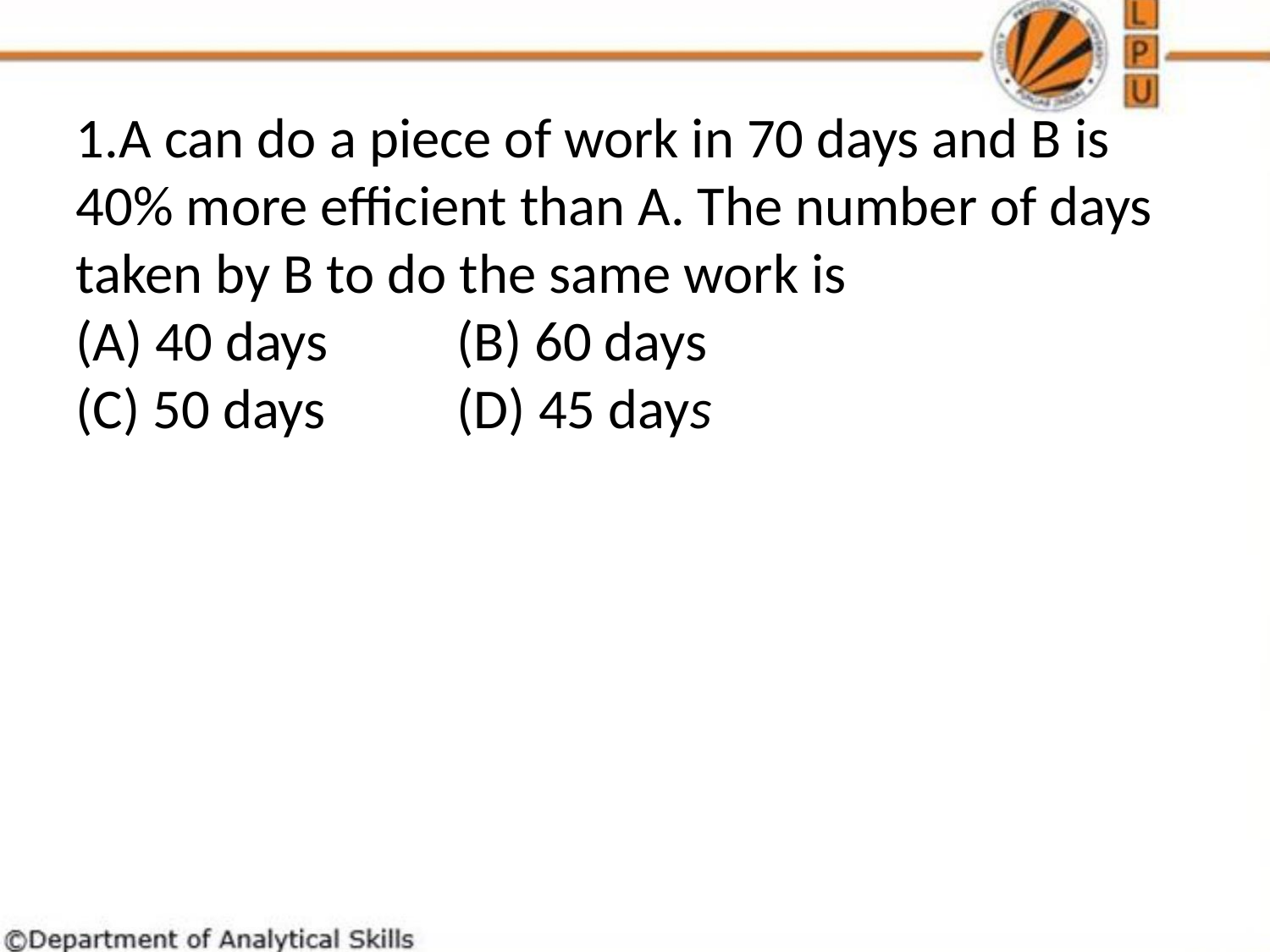

1.A can do a piece of work in 70 days and B is 40% more efficient than A. The number of days taken by B to do the same work is
(A) 40 days 	(B) 60 days
(C) 50 days 	(D) 45 days